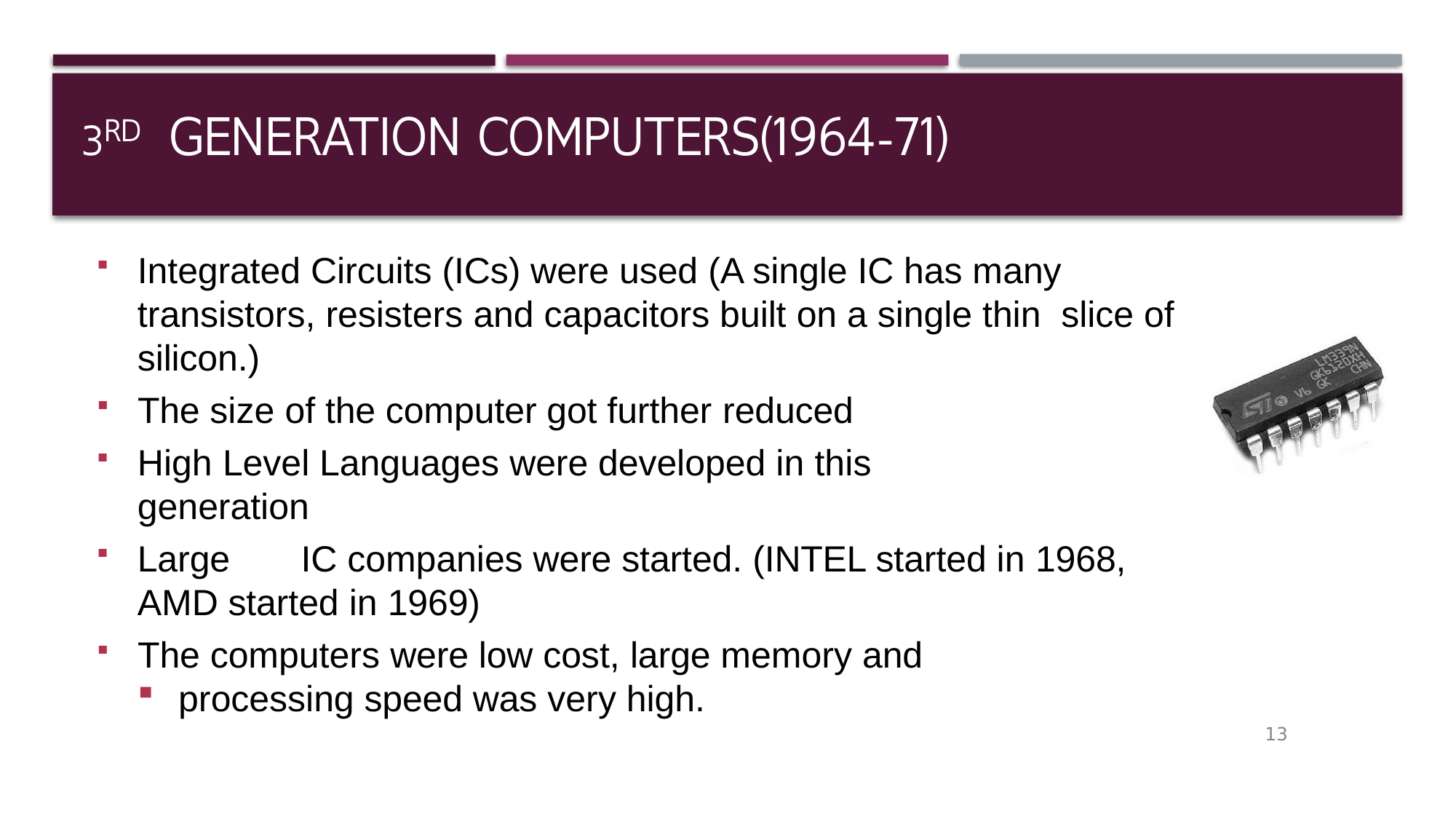

# 3rd	Generation Computers(1964-71)
Integrated Circuits (ICs) were used (A single IC has many  transistors, resisters and capacitors built on a single thin  slice of silicon.)
The size of the computer got further reduced
High Level Languages were developed in this  generation
Large	IC companies were started. (INTEL started in 1968,  AMD started in 1969)
The computers were low cost, large memory and
processing speed was very high.

13